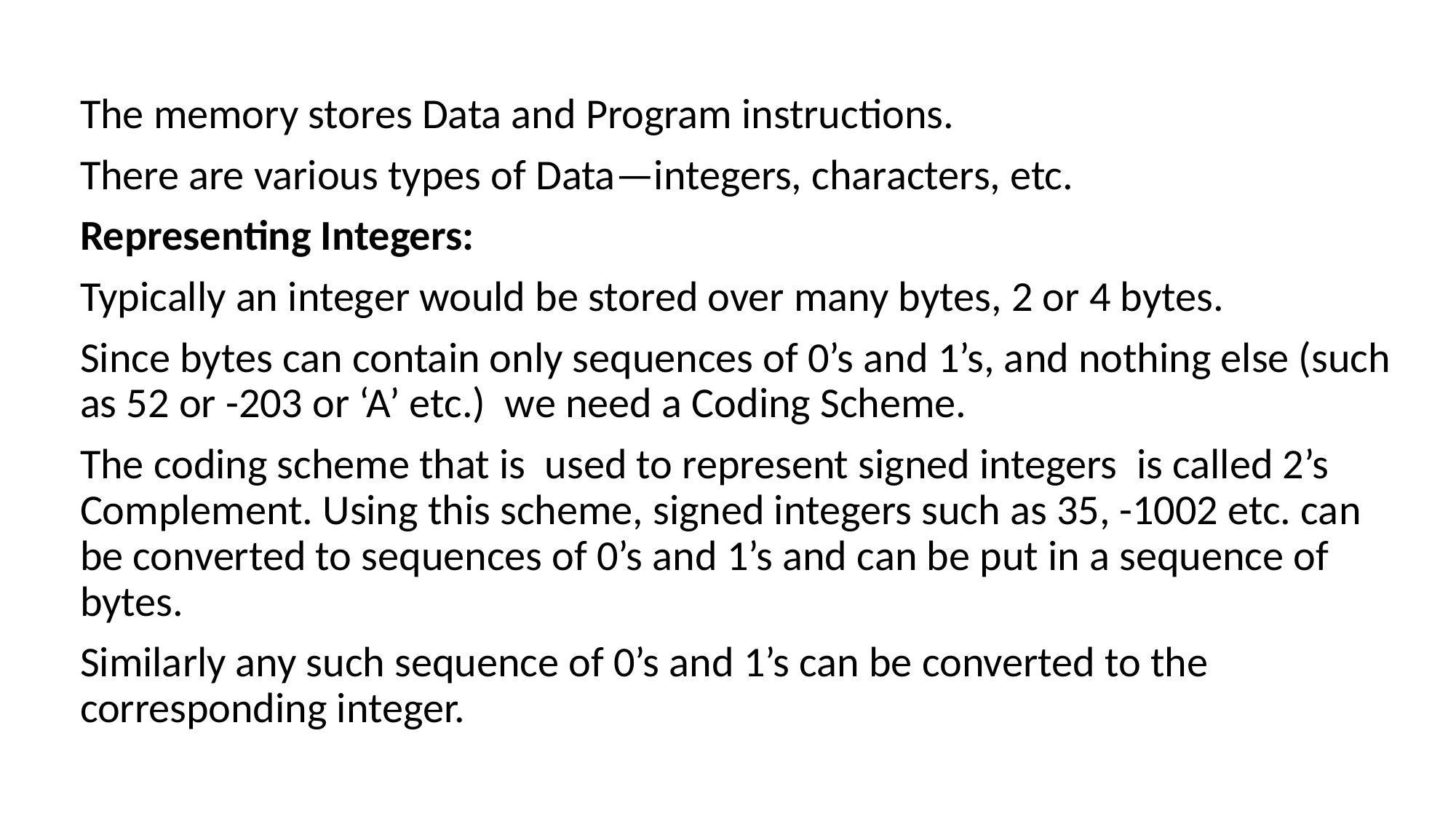

The memory stores Data and Program instructions.
There are various types of Data—integers, characters, etc.
Representing Integers:
Typically an integer would be stored over many bytes, 2 or 4 bytes.
Since bytes can contain only sequences of 0’s and 1’s, and nothing else (such as 52 or -203 or ‘A’ etc.)  we need a Coding Scheme.
The coding scheme that is  used to represent signed integers  is called 2’s Complement. Using this scheme, signed integers such as 35, -1002 etc. can be converted to sequences of 0’s and 1’s and can be put in a sequence of bytes.
Similarly any such sequence of 0’s and 1’s can be converted to the corresponding integer.

#